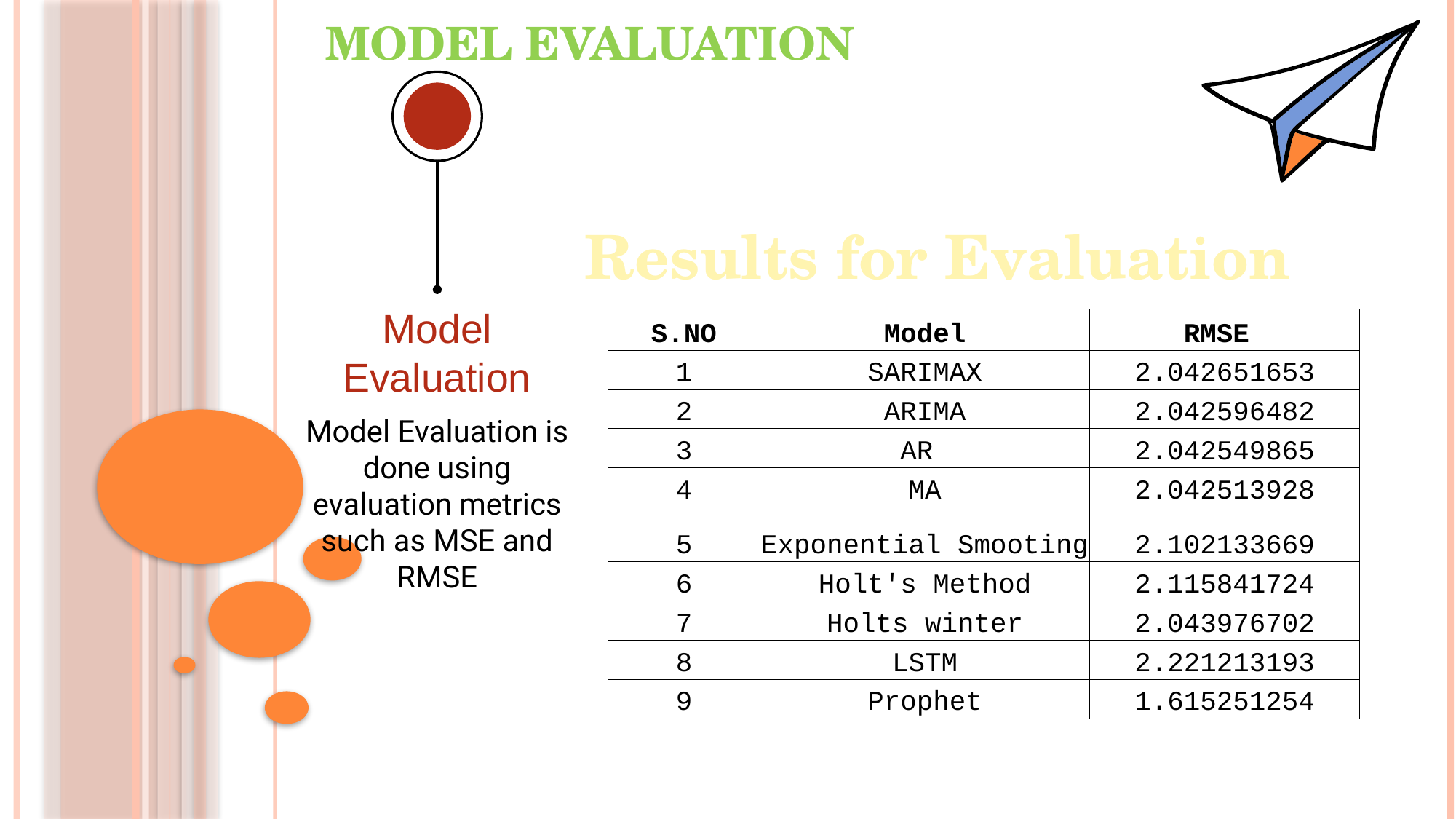

# Model Evaluation

Model Evaluation

Model Evaluation is done using evaluation metrics such as MSE and RMSE
Results for Evaluation
| S.NO | Model | RMSE |
| --- | --- | --- |
| 1 | SARIMAX | 2.042651653 |
| 2 | ARIMA | 2.042596482 |
| 3 | AR | 2.042549865 |
| 4 | MA | 2.042513928 |
| 5 | Exponential Smooting | 2.102133669 |
| 6 | Holt's Method | 2.115841724 |
| 7 | Holts winter | 2.043976702 |
| 8 | LSTM | 2.221213193 |
| 9 | Prophet | 1.615251254 |